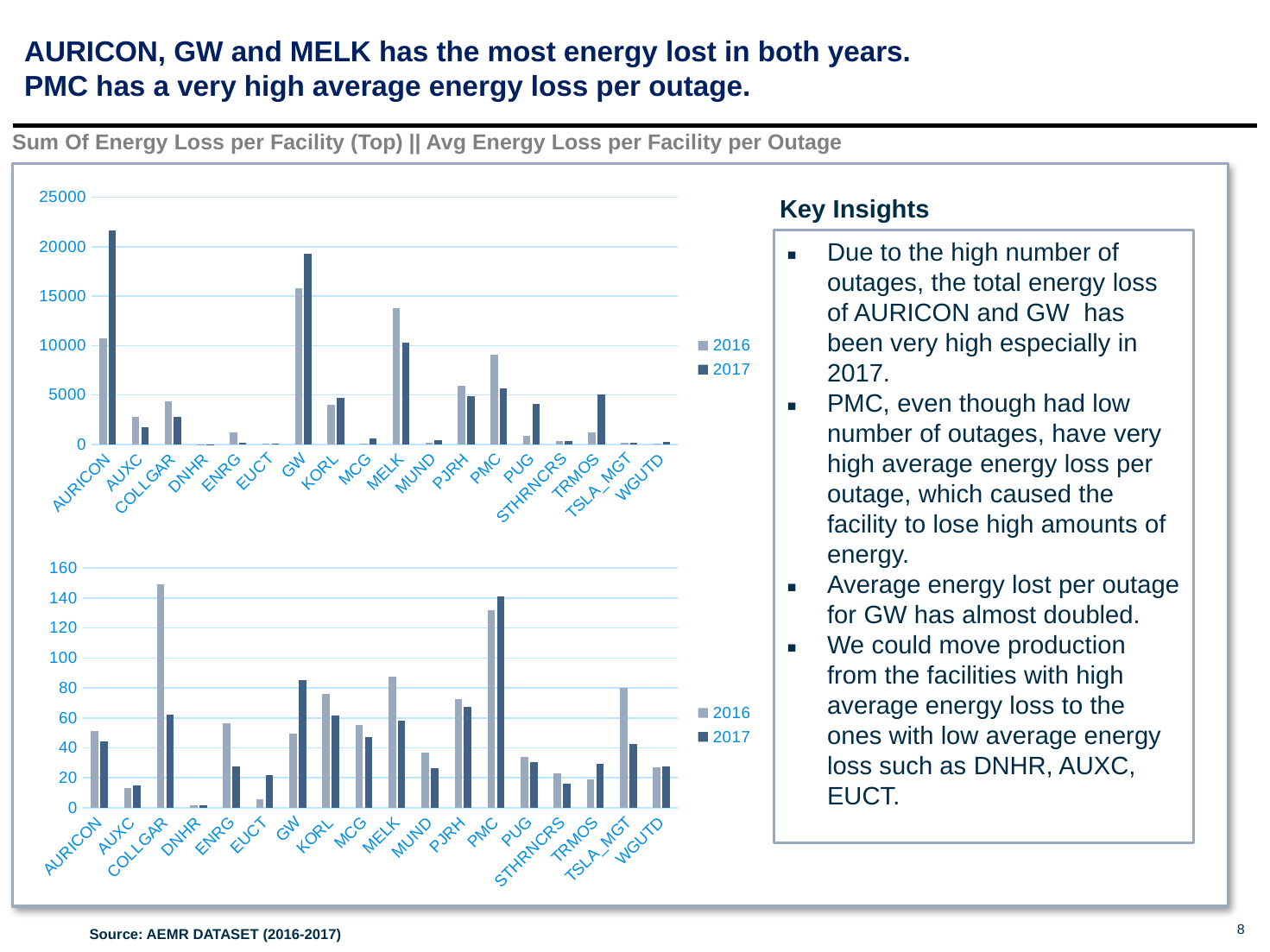

# AURICON, GW and MELK has the most energy lost in both years. PMC has a very high average energy loss per outage.
Sum Of Energy Loss per Facility (Top) || Avg Energy Loss per Facility per Outage

### Chart

| Category | 2016 | 2017 |
|---|---|---|
| AURICON | 10696.28 | 21639.55 |
| AUXC | 2734.14 | 1768.76 |
| COLLGAR | 4320.86 | 2787.06 |
| DNHR | 1.44 | 1.44 |
| ENRG | 1182.8 | 191.86 |
| EUCT | 64.8 | 64.8 |
| GW | 15751.38 | 19326.56 |
| KORL | 4040.32 | 4679.68 |
| MCG | 55.0 | 563.33 |
| MELK | 13771.07 | 10285.4 |
| MUND | 147.2 | 398.58 |
| PJRH | 5881.52 | 4839.28 |
| PMC | 9093.09 | 5648.44 |
| PUG | 815.47 | 4112.1 |
| STHRNCRS | 299.0 | 292.7 |
| TRMOS | 1232.43 | 5016.67 |
| TSLA_MGT | 160.0 | 169.9 |
| WGUTD | 54.0 | 221.29 |
Key Insights

Due to the high number of outages, the total energy loss of AURICON and GW  has been very high especially in 2017.
PMC, even though had low number of outages, have very high average energy loss per outage, which caused the facility to lose high amounts of energy.
Average energy lost per outage for GW has almost doubled.
We could move production from the facilities with high average energy loss to the ones with low average energy loss such as DNHR, AUXC, EUCT.

### Chart

| Category | 2016 | 2017 |
|---|---|---|
| AURICON | 51.42 | 44.16 |
| AUXC | 13.27 | 14.74 |
| COLLGAR | 149.0 | 61.93 |
| DNHR | 1.44 | 1.44 |
| ENRG | 56.32 | 27.41 |
| EUCT | 5.89 | 21.6 |
| GW | 49.69 | 85.14 |
| KORL | 76.23 | 61.57 |
| MCG | 55.0 | 46.94 |
| MELK | 87.71 | 58.11 |
| MUND | 36.8 | 26.57 |
| PJRH | 72.61 | 67.21 |
| PMC | 131.78 | 141.21 |
| PUG | 33.98 | 30.46 |
| STHRNCRS | 23.0 | 16.26 |
| TRMOS | 18.96 | 29.17 |
| TSLA_MGT | 80.0 | 42.47 |
| WGUTD | 27.0 | 27.66 |
Source: AEMR DATASET (2016-2017)